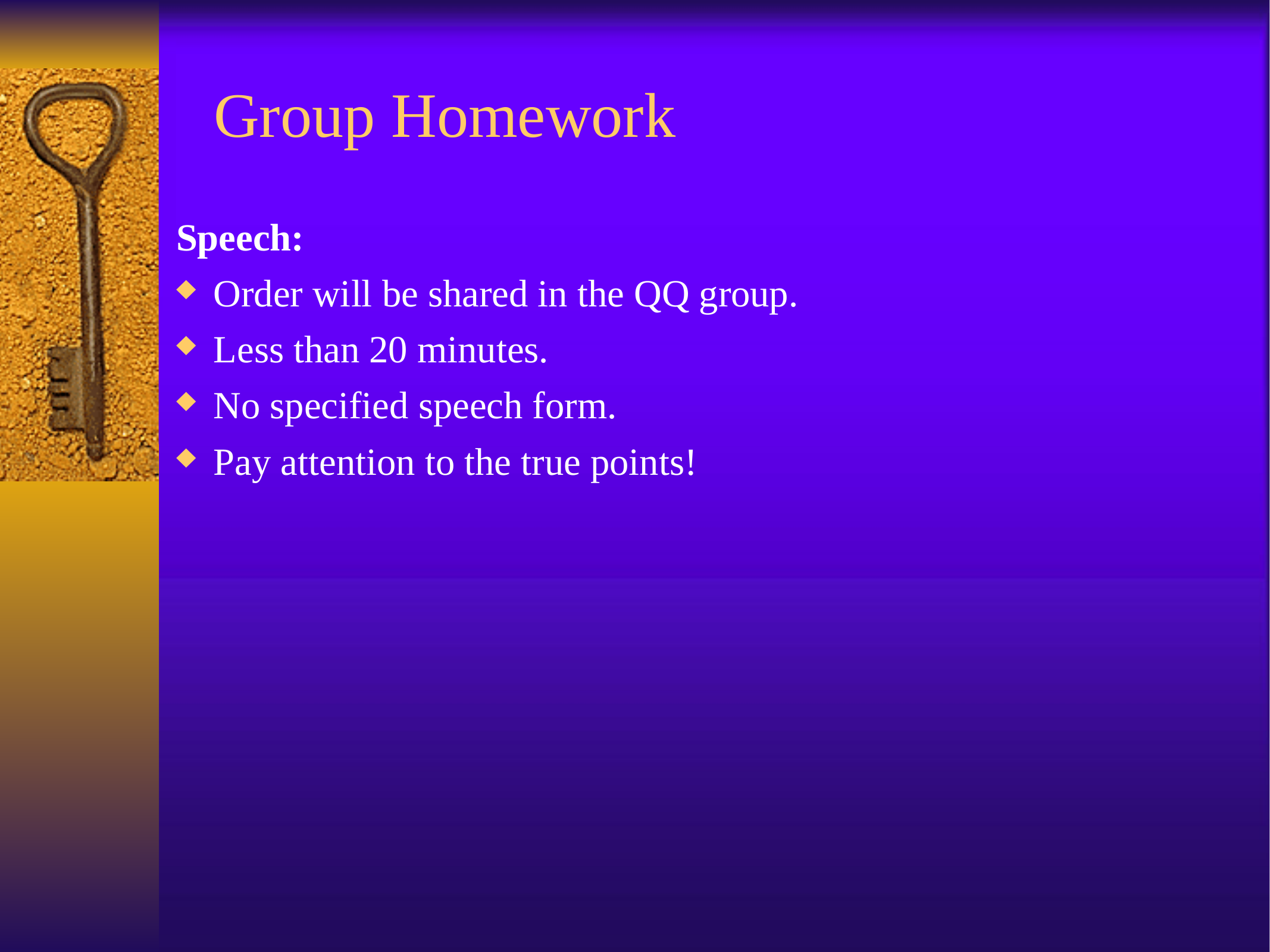

Group Homework
Speech:
Order will be shared in the QQ group.
Less than 20 minutes.
No specified speech form.
Pay attention to the true points!